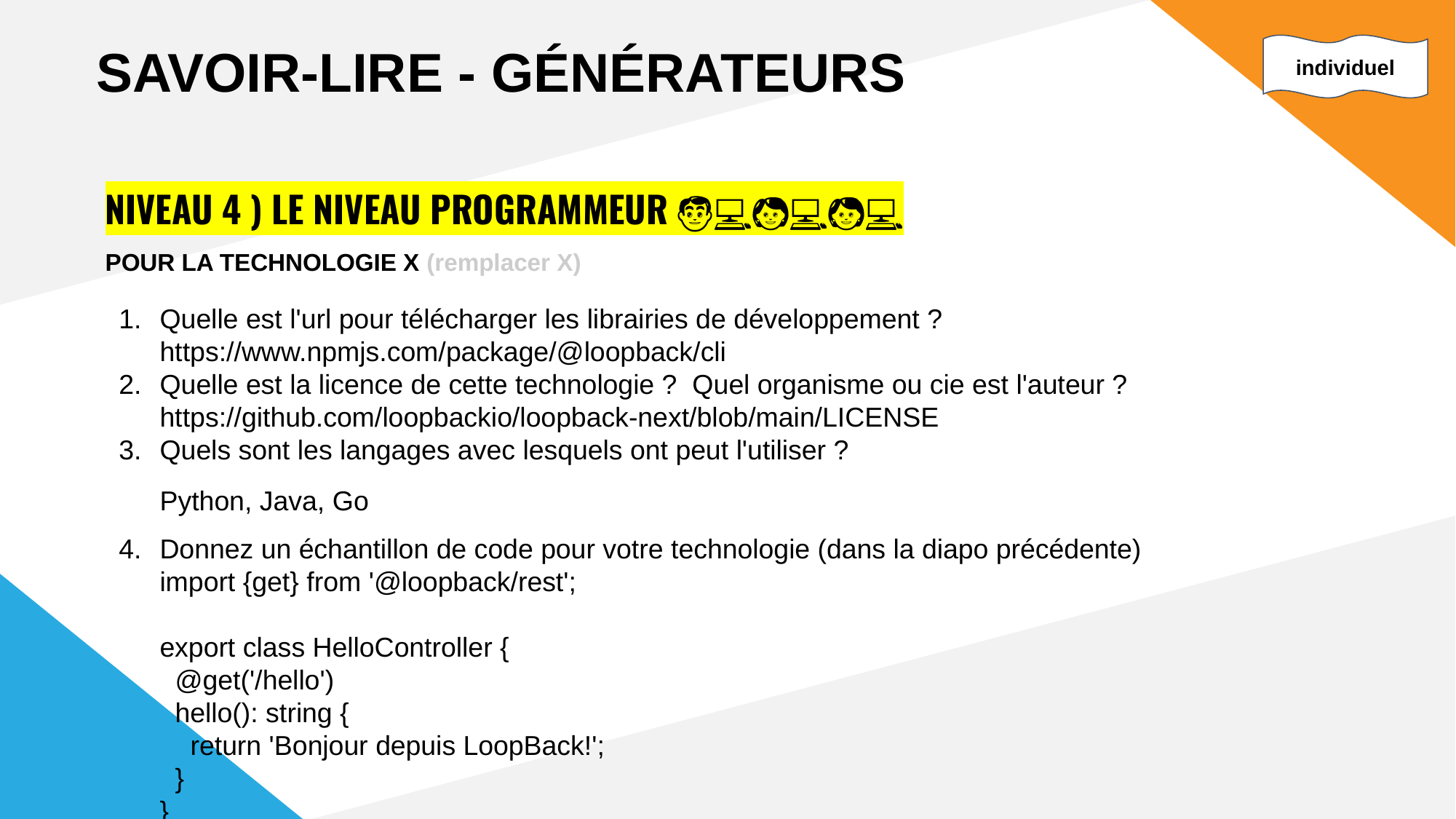

SAVOIR-LIRE - GÉNÉRATEURS
individuel
NIVEAU 4 ) LE NIVEAU PROGRAMMEUR 👨‍💻👩‍💻👩‍💻
POUR LA TECHNOLOGIE X (remplacer X)

Quelle est l'url pour télécharger les librairies de développement ?
https://www.npmjs.com/package/@loopback/cli
Quelle est la licence de cette technologie ?  Quel organisme ou cie est l'auteur ?
https://github.com/loopbackio/loopback-next/blob/main/LICENSE
Quels sont les langages avec lesquels ont peut l'utiliser ?
Python, Java, Go
Donnez un échantillon de code pour votre technologie (dans la diapo précédente)
import {get} from '@loopback/rest';

export class HelloController {
  @get('/hello')
  hello(): string {
    return 'Bonjour depuis LoopBack!';
  }
}

Donnez au moins 5 sources ou tutoriels débutants pour tester votre technologie.
Guide officiel LoopBack 4 pour débutants (Getting started) Tutoriel vidéo : LoopBack 4 REST API from Scratch (YouTube); Let LoopBack Do It – ToptalLoopBack Hello World project on GitHub Medium : Build a Microservice Fast with Yeoman + LoopBack
Allez à la section preuve de concept, vous êtes prêts.